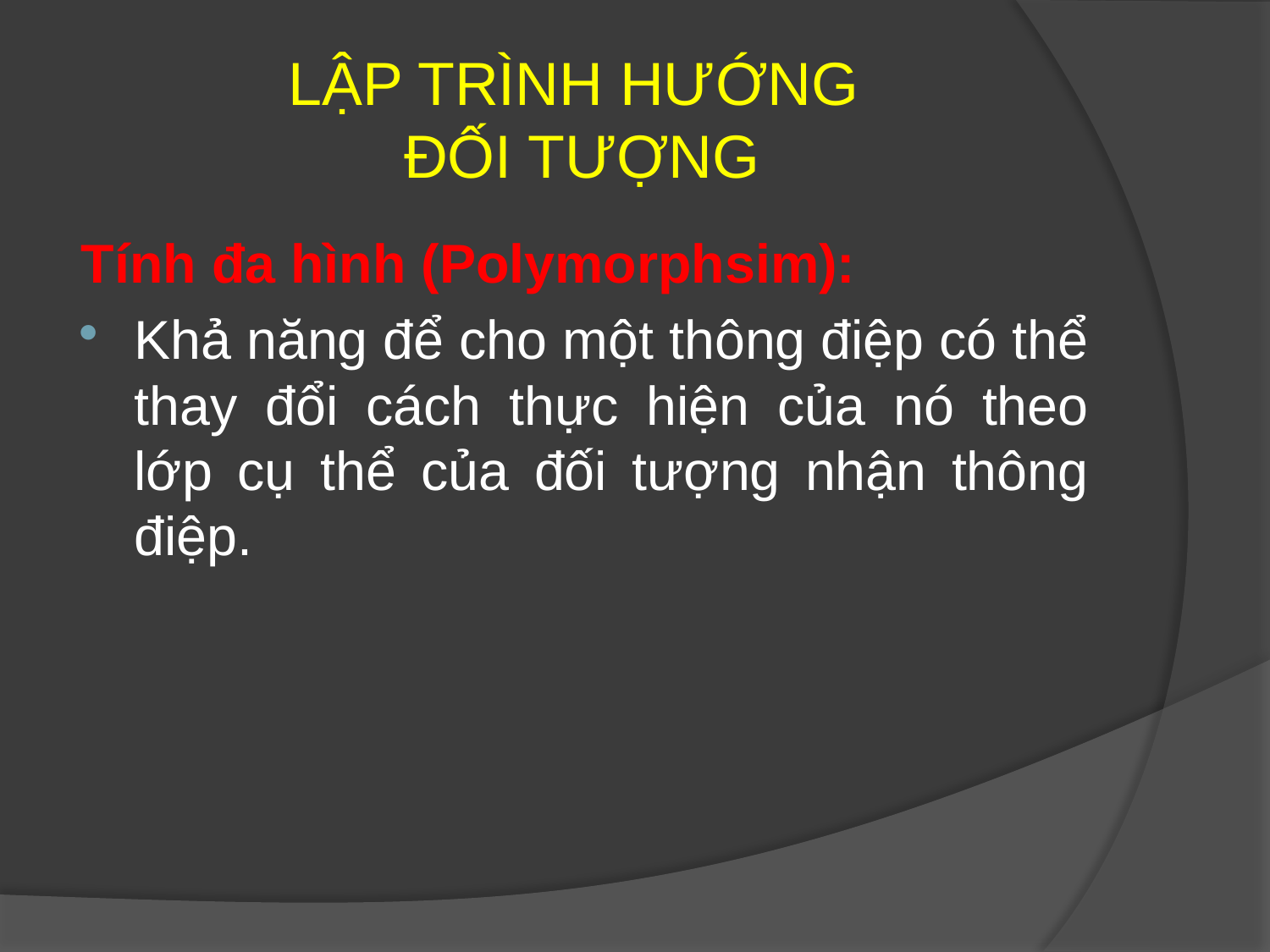

# LẬP TRÌNH HƯỚNG ĐỐI TƯỢNG
Tính đa hình (Polymorphsim):
Khả năng để cho một thông điệp có thể thay đổi cách thực hiện của nó theo lớp cụ thể của đối tượng nhận thông điệp.